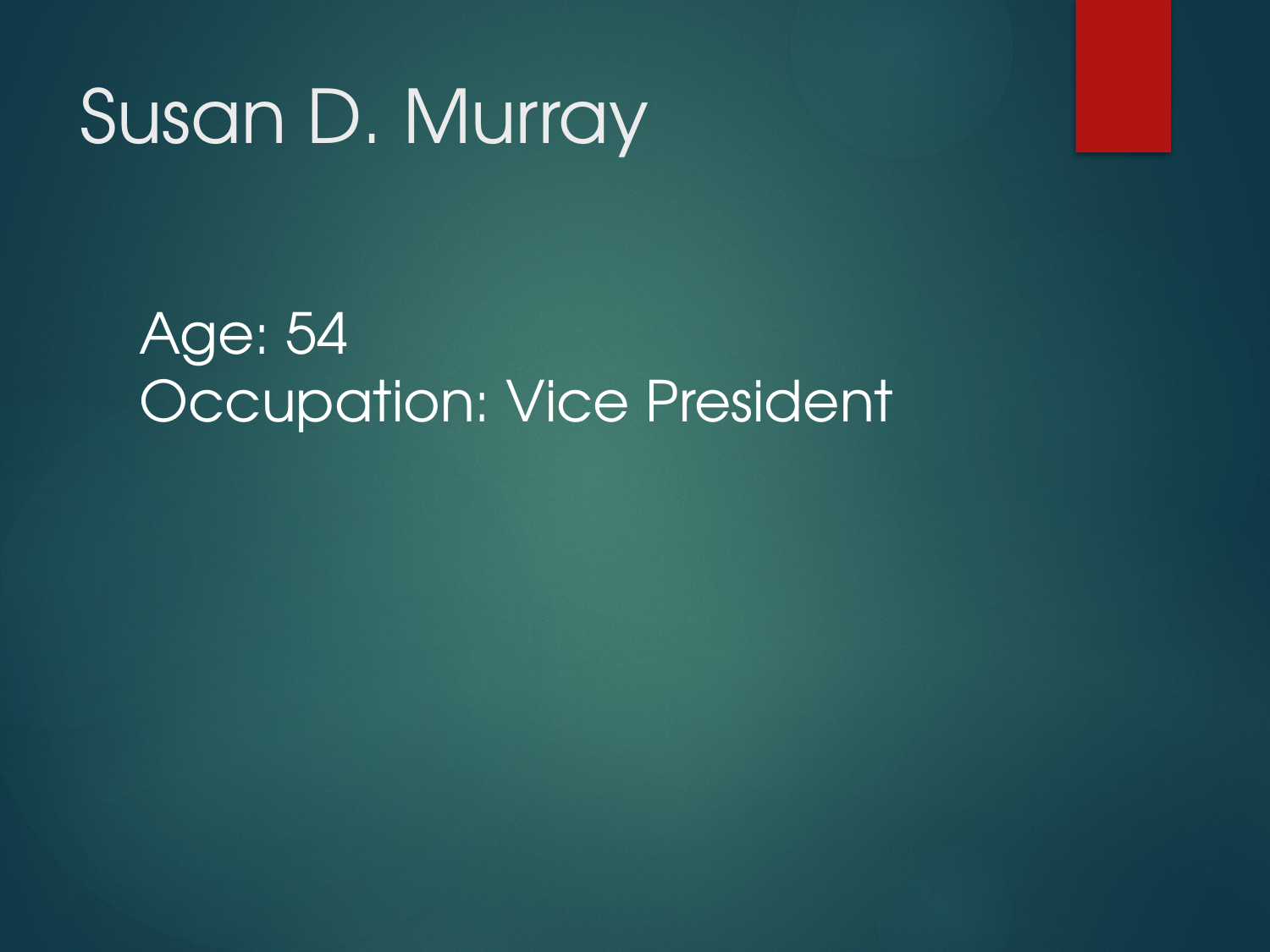

# Susan D. Murray

Age: 54
Occupation: Vice President